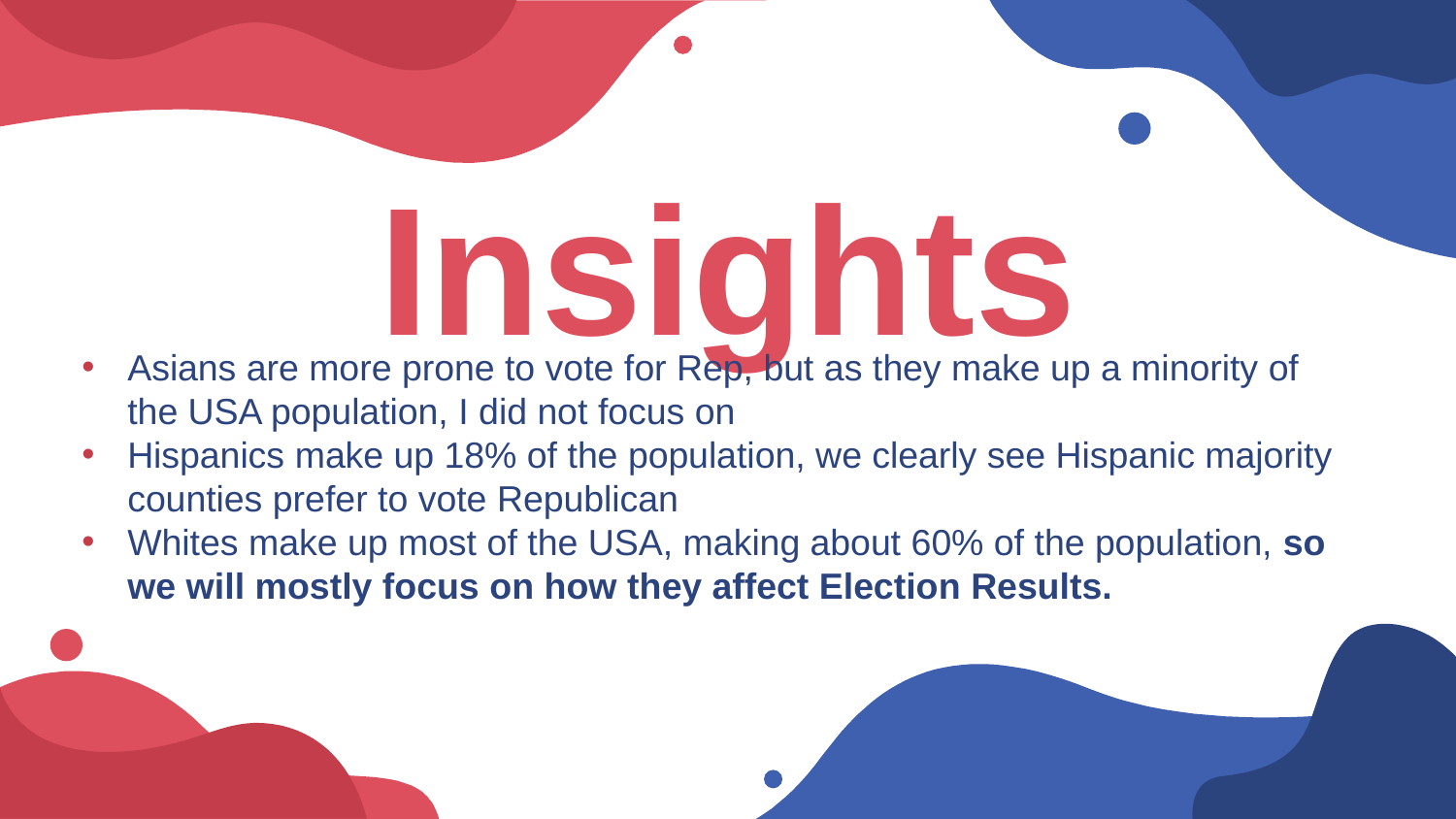

# Insights
Asians are more prone to vote for Rep, but as they make up a minority of the USA population, I did not focus on
Hispanics make up 18% of the population, we clearly see Hispanic majority counties prefer to vote Republican
Whites make up most of the USA, making about 60% of the population, so we will mostly focus on how they affect Election Results.